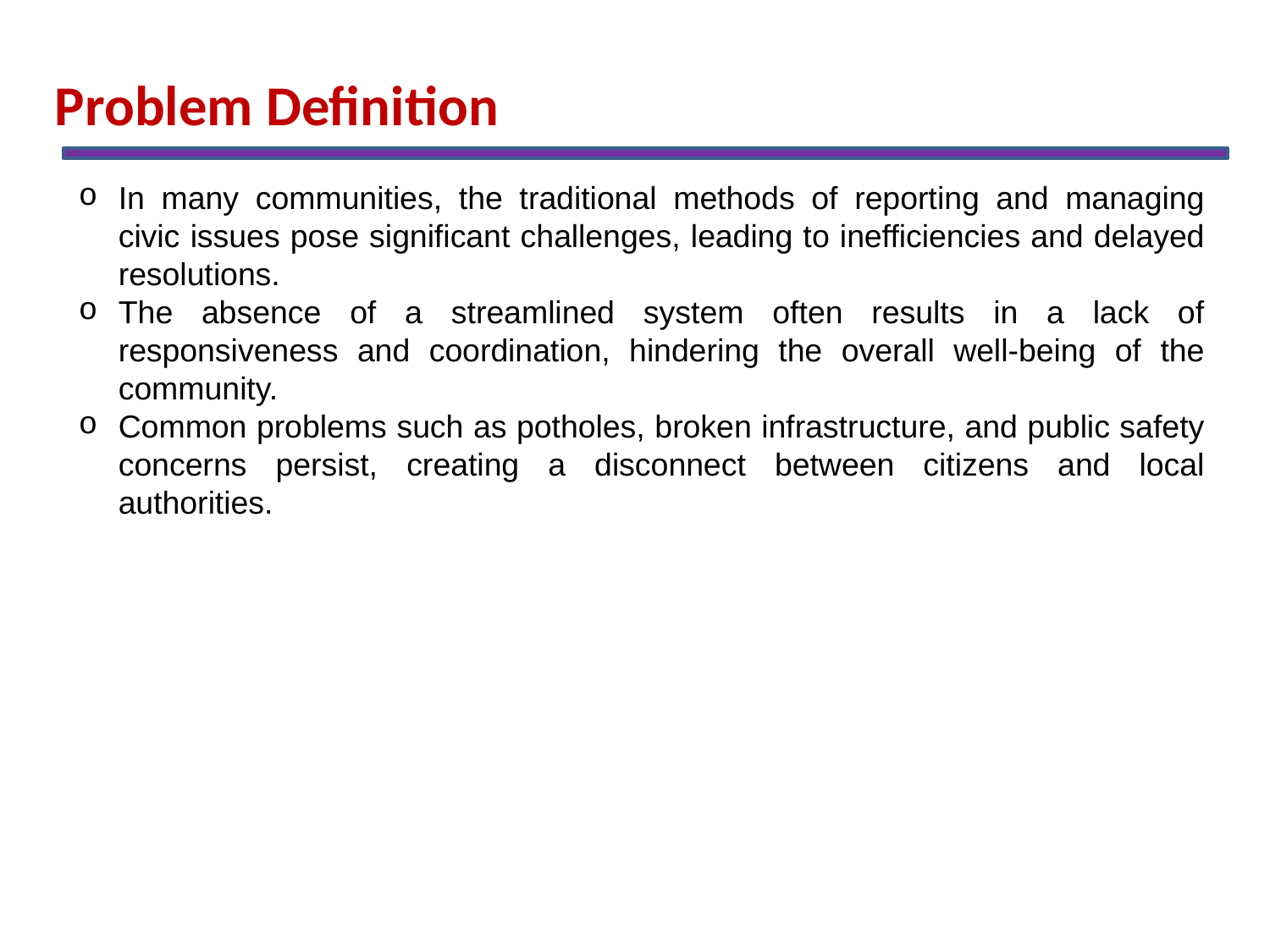

Problem Definition

In many communities, the traditional methods of reporting and managing civic issues pose significant challenges, leading to inefficiencies and delayed resolutions.
The absence of a streamlined system often results in a lack of responsiveness and coordination, hindering the overall well-being of the community.
Common problems such as potholes, broken infrastructure, and public safety concerns persist, creating a disconnect between citizens and local authorities.